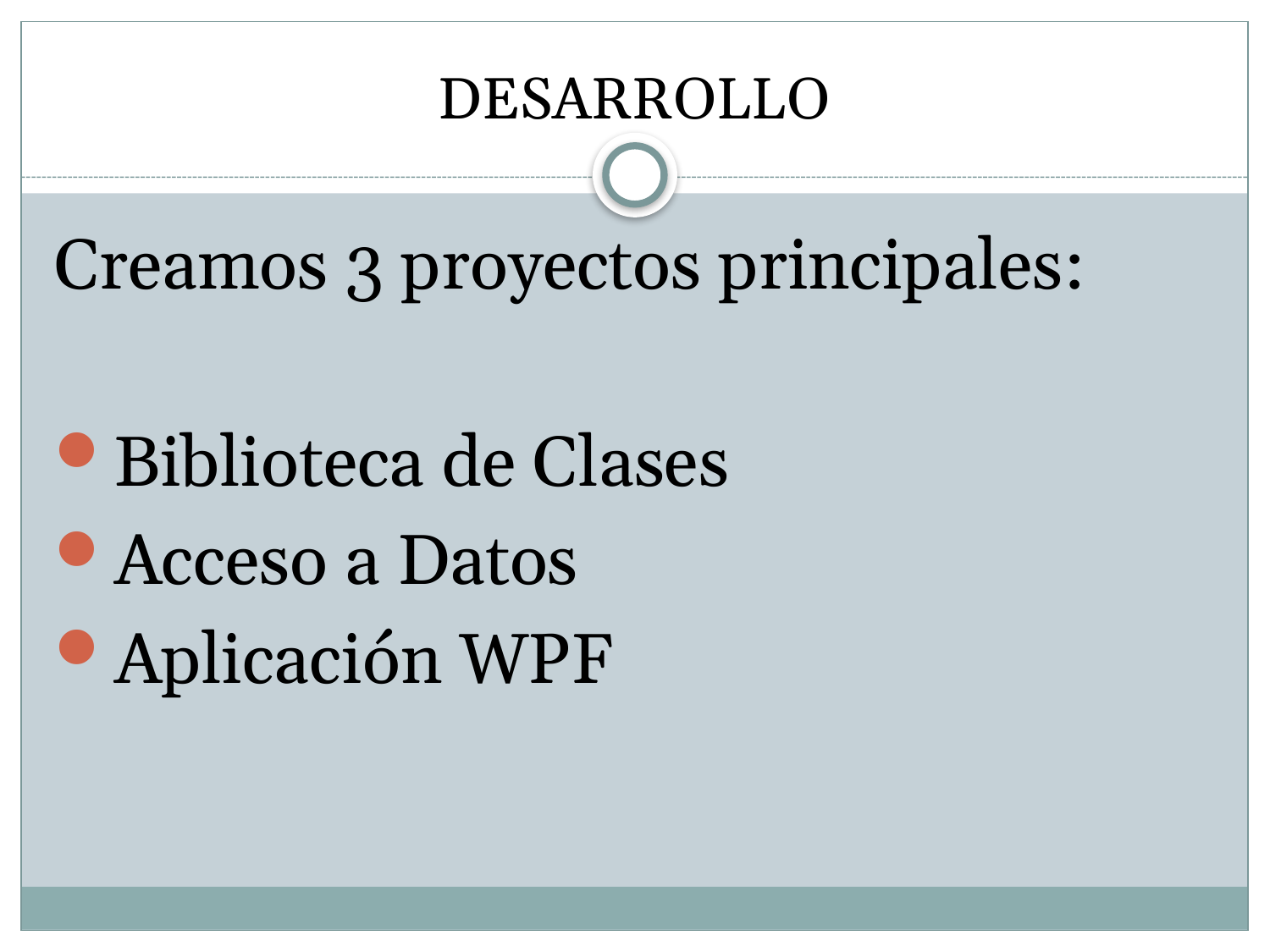

# DESARROLLO
Creamos 3 proyectos principales:

Biblioteca de Clases
Acceso a Datos
Aplicación WPF